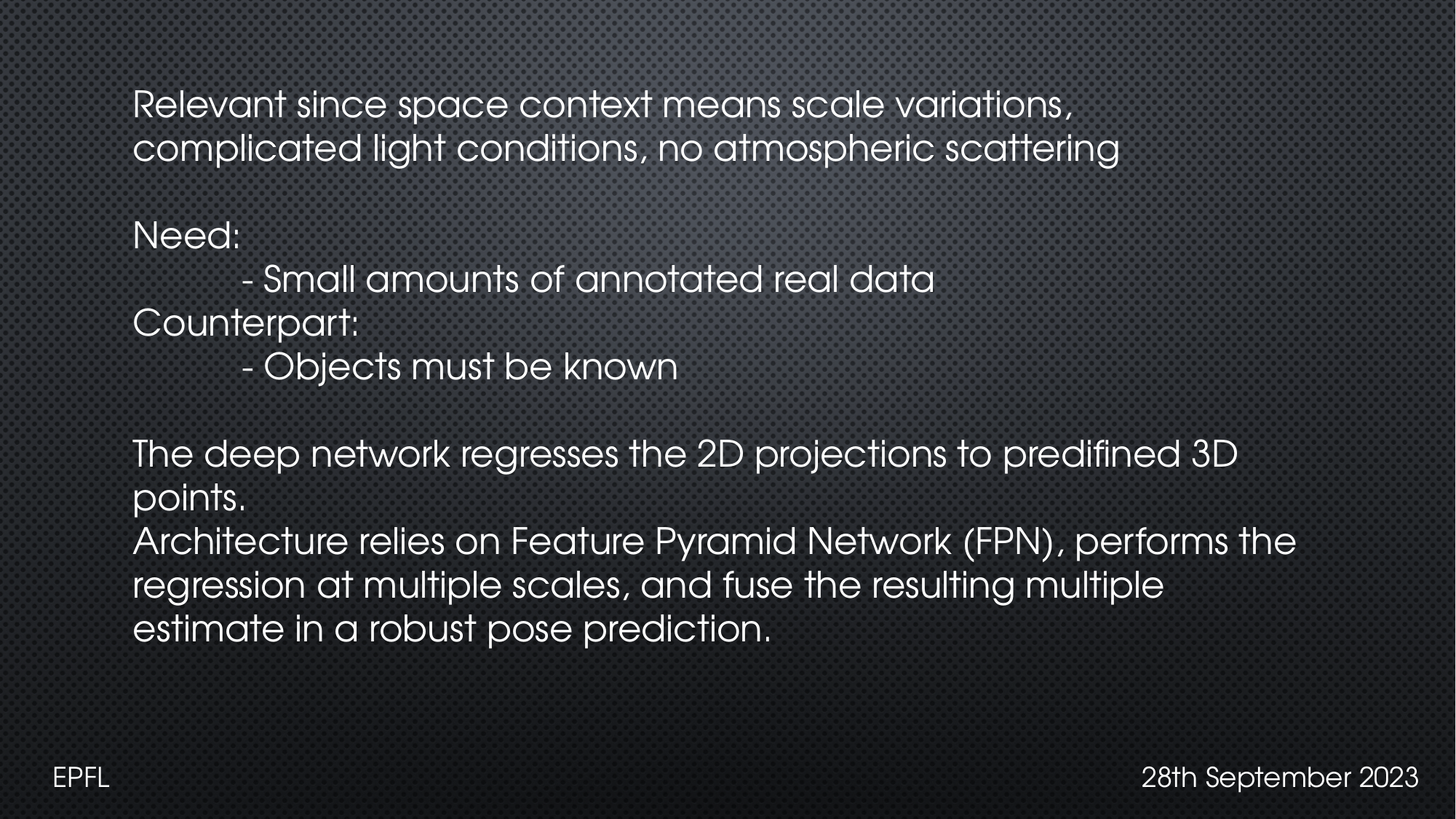

Relevant since space context means scale variations, complicated light conditions, no atmospheric scattering

Need:
	- Small amounts of annotated real data
Counterpart:
	- Objects must be known

The deep network regresses the 2D projections to predifined 3D points.
Architecture relies on Feature Pyramid Network (FPN), performs the regression at multiple scales, and fuse the resulting multiple estimate in a robust pose prediction.

EPFL
28th September 2023